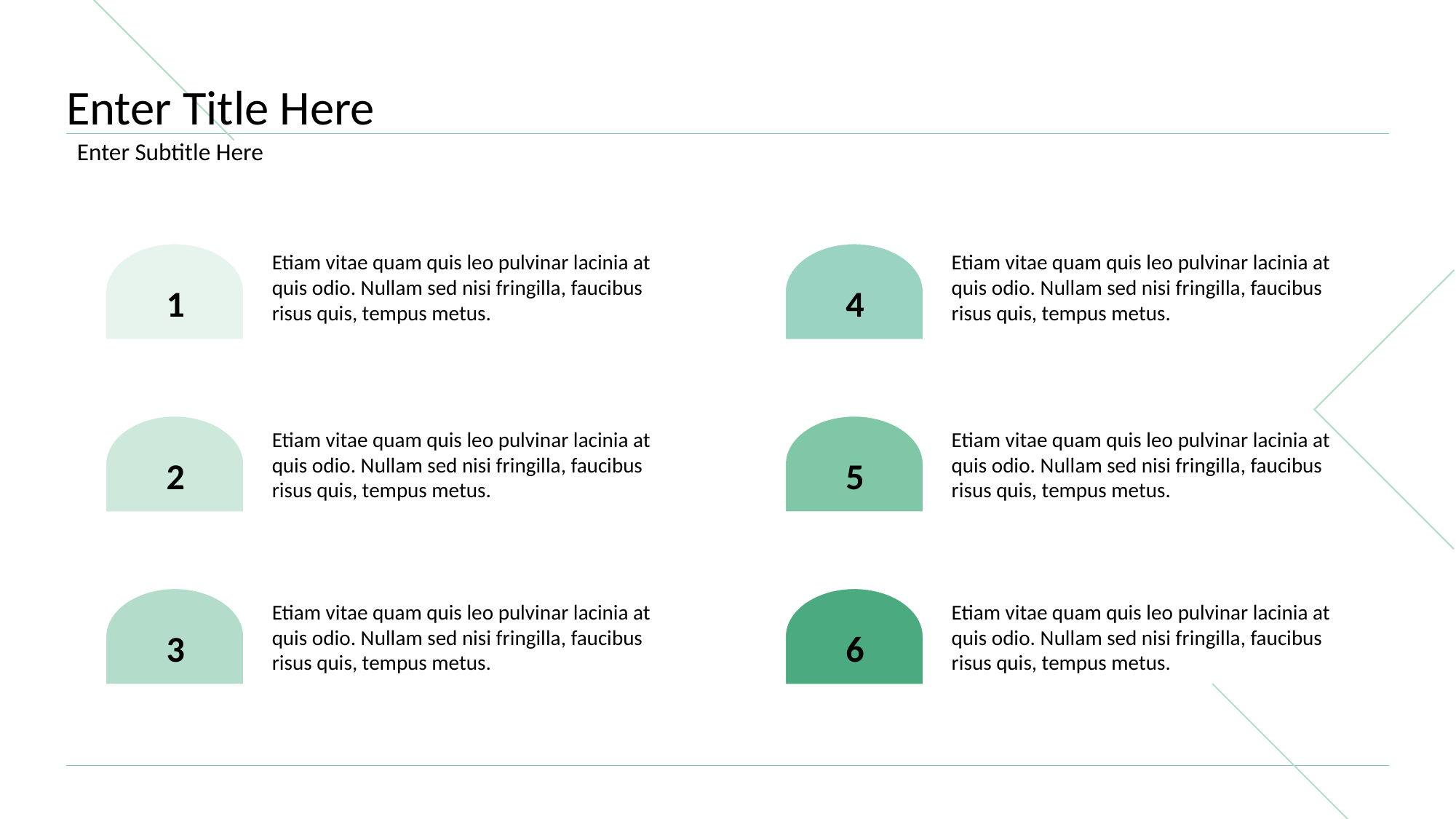

# Enter Title Here
Enter Subtitle Here

Etiam vitae quam quis leo pulvinar lacinia at quis odio. Nullam sed nisi fringilla, faucibus risus quis, tempus metus.
Etiam vitae quam quis leo pulvinar lacinia at quis odio. Nullam sed nisi fringilla, faucibus risus quis, tempus metus.
1
4

Etiam vitae quam quis leo pulvinar lacinia at quis odio. Nullam sed nisi fringilla, faucibus risus quis, tempus metus.
Etiam vitae quam quis leo pulvinar lacinia at quis odio. Nullam sed nisi fringilla, faucibus risus quis, tempus metus.
2
5

Etiam vitae quam quis leo pulvinar lacinia at quis odio. Nullam sed nisi fringilla, faucibus risus quis, tempus metus.
Etiam vitae quam quis leo pulvinar lacinia at quis odio. Nullam sed nisi fringilla, faucibus risus quis, tempus metus.
3
6